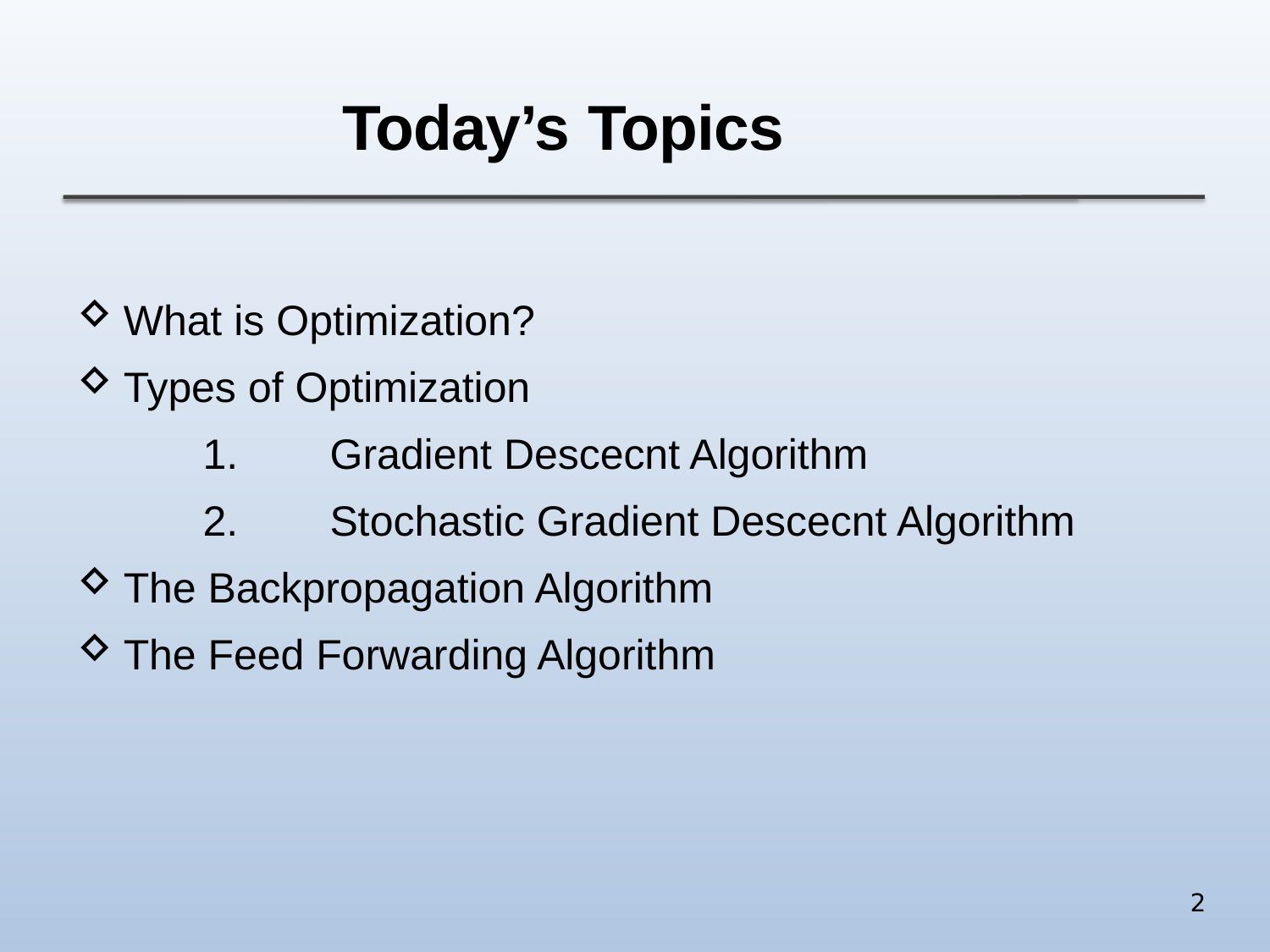

# Today’s Topics
What is Optimization?
Types of Optimization
	1.	Gradient Descecnt Algorithm
	2.	Stochastic Gradient Descecnt Algorithm
The Backpropagation Algorithm
The Feed Forwarding Algorithm
2